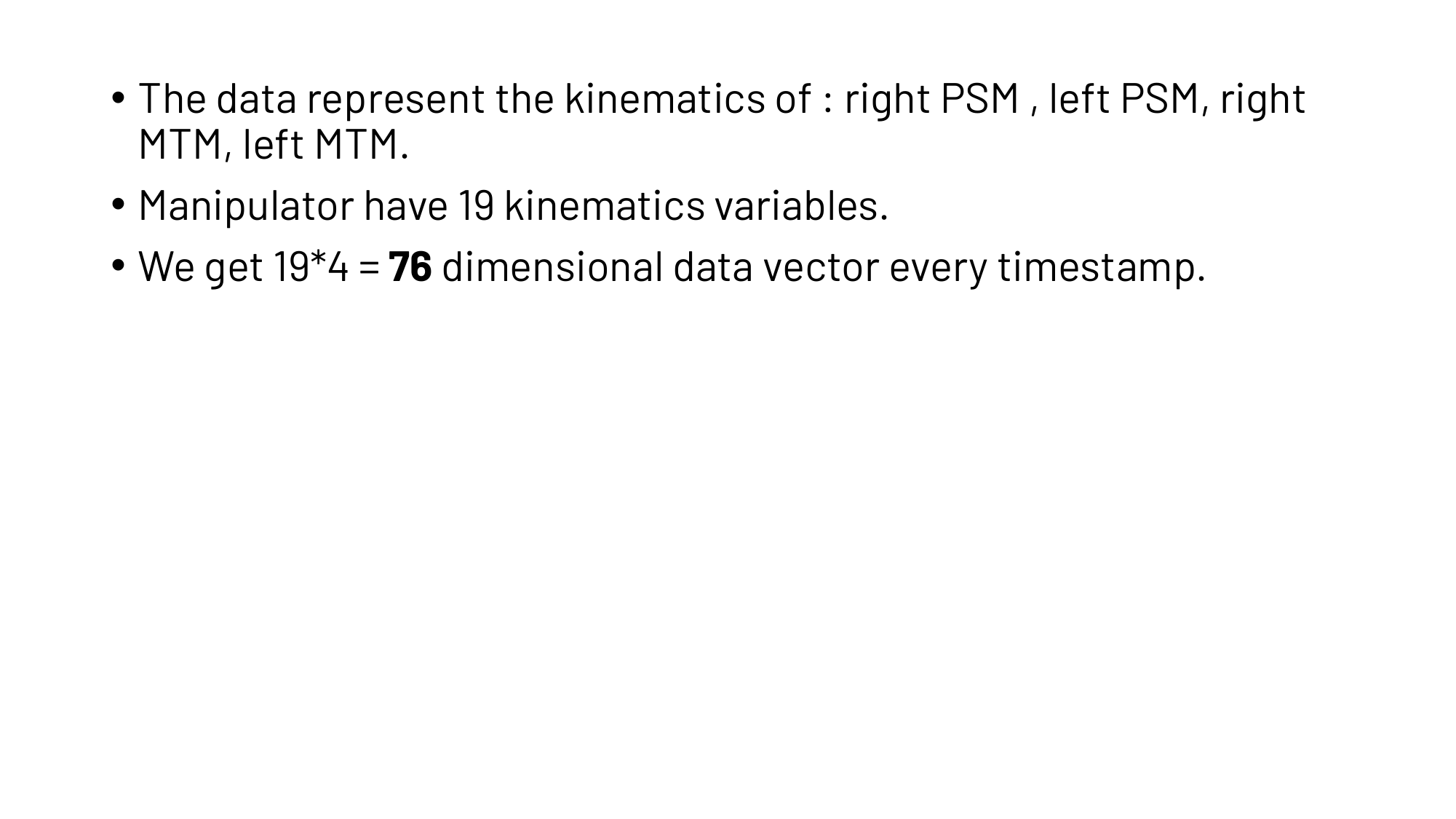

The data represent the kinematics of : right PSM , left PSM, right MTM, left MTM.
Manipulator have 19 kinematics variables.
We get 19*4 = 76 dimensional data vector every timestamp.